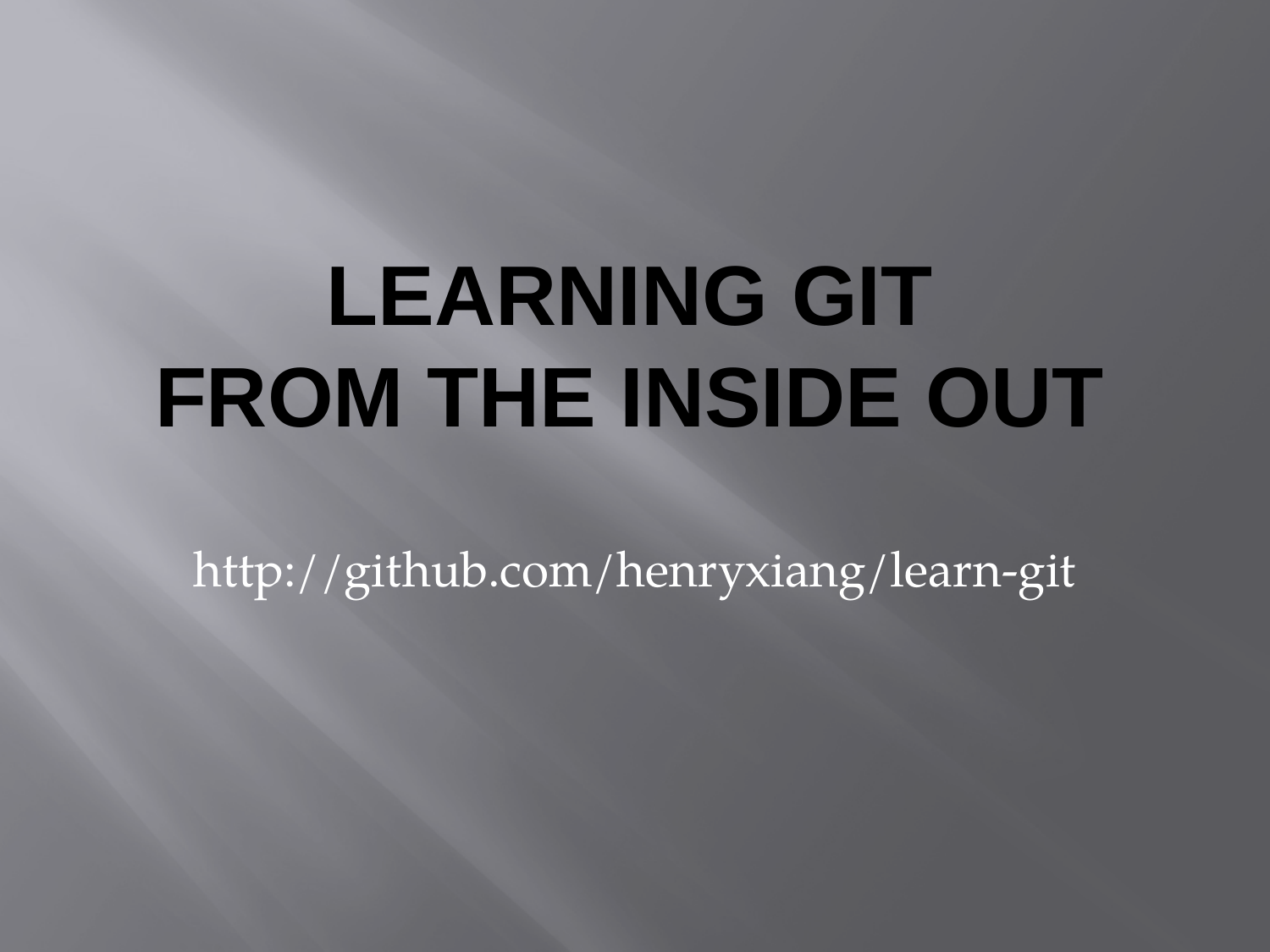

# Learning Git From the inside OUT

http://github.com/henryxiang/learn-git